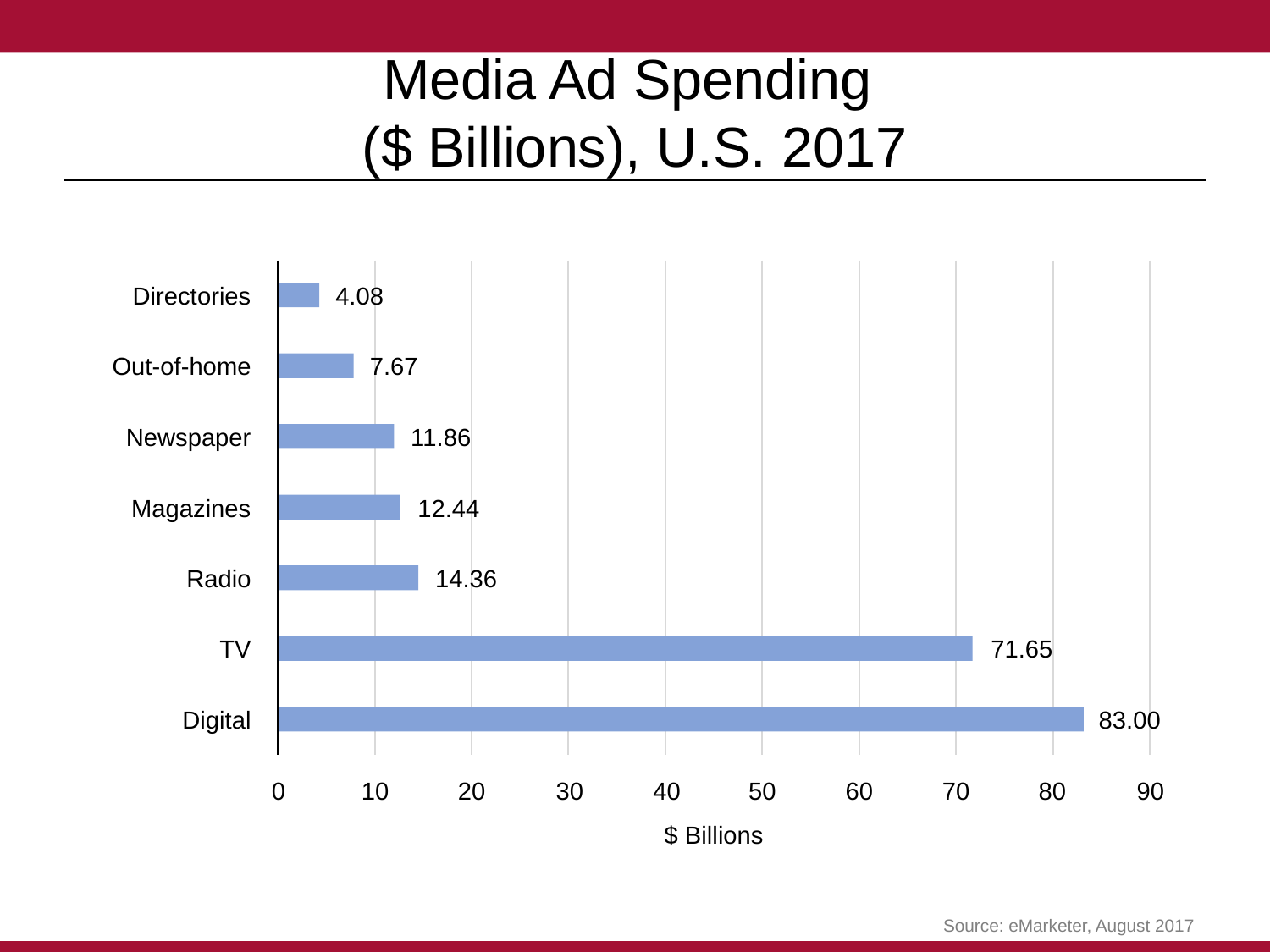

# Media Ad Spending ($ Billions), U.S. 2017
Directories
4.08

Out-of-home
7.67

Newspaper
11.86

Magazines
12.44

Radio
14.36

TV
71.65

Digital
83.00

0
10
20
30
40
50
60
70
80
90
$ Billions
Source: eMarketer, August 2017